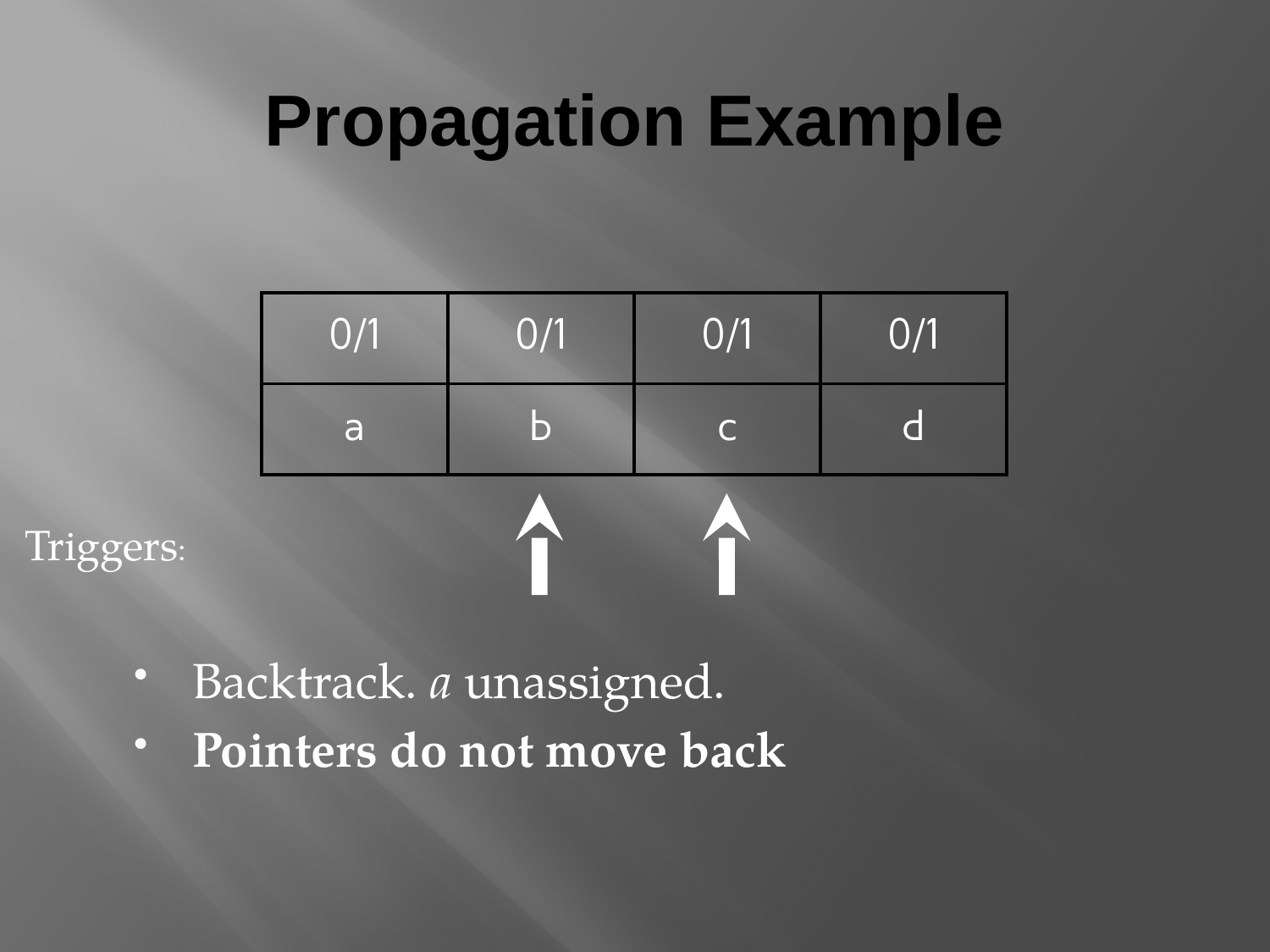

# Propagation Example
| 0/1 | 0/1 | 0/1 | 0/1 |
| --- | --- | --- | --- |
| a | b | c | d |

Triggers:
Backtrack. a unassigned.
Pointers do not move back